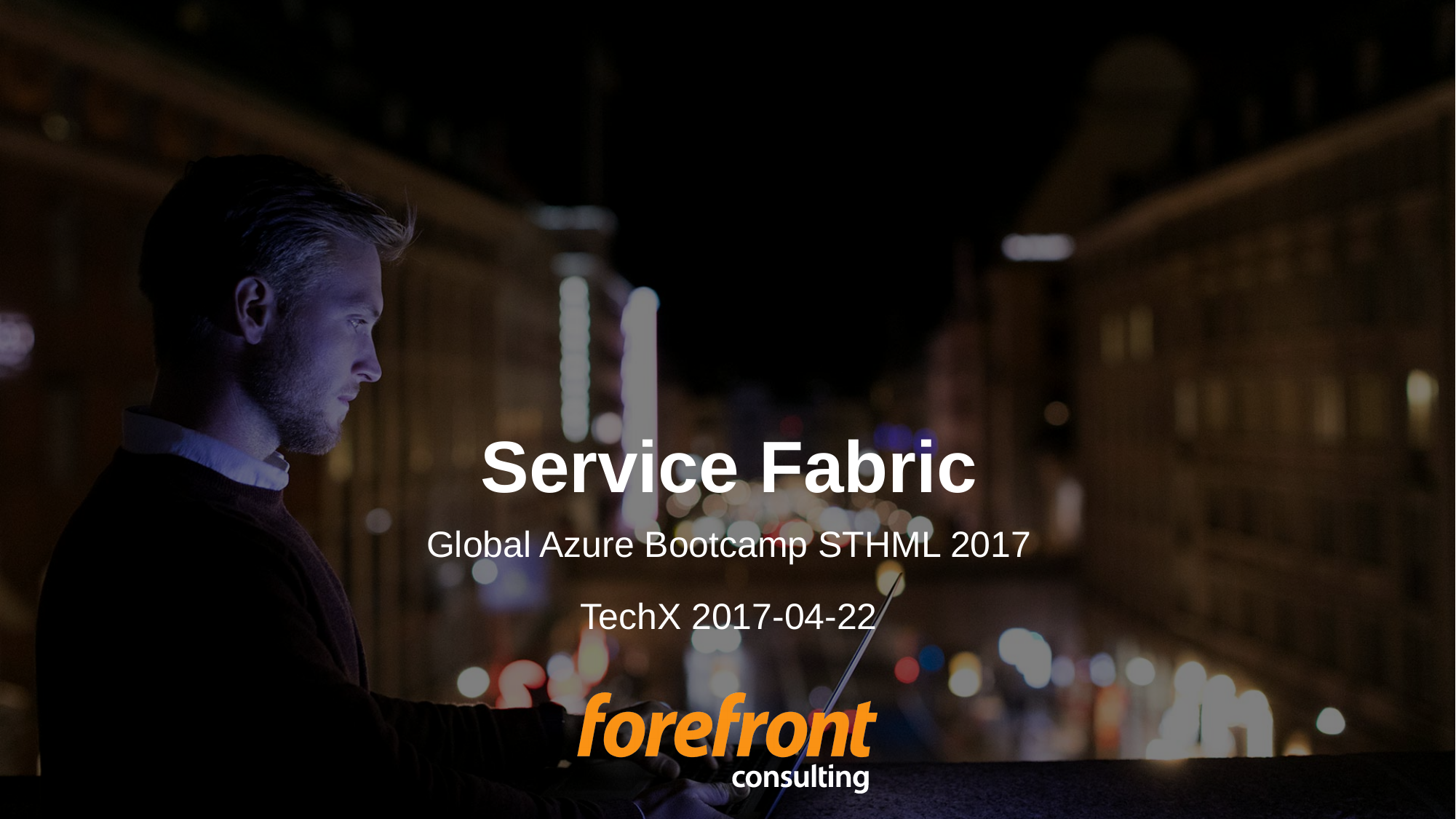

# Service Fabric
Global Azure Bootcamp STHML 2017
TechX 2017-04-22